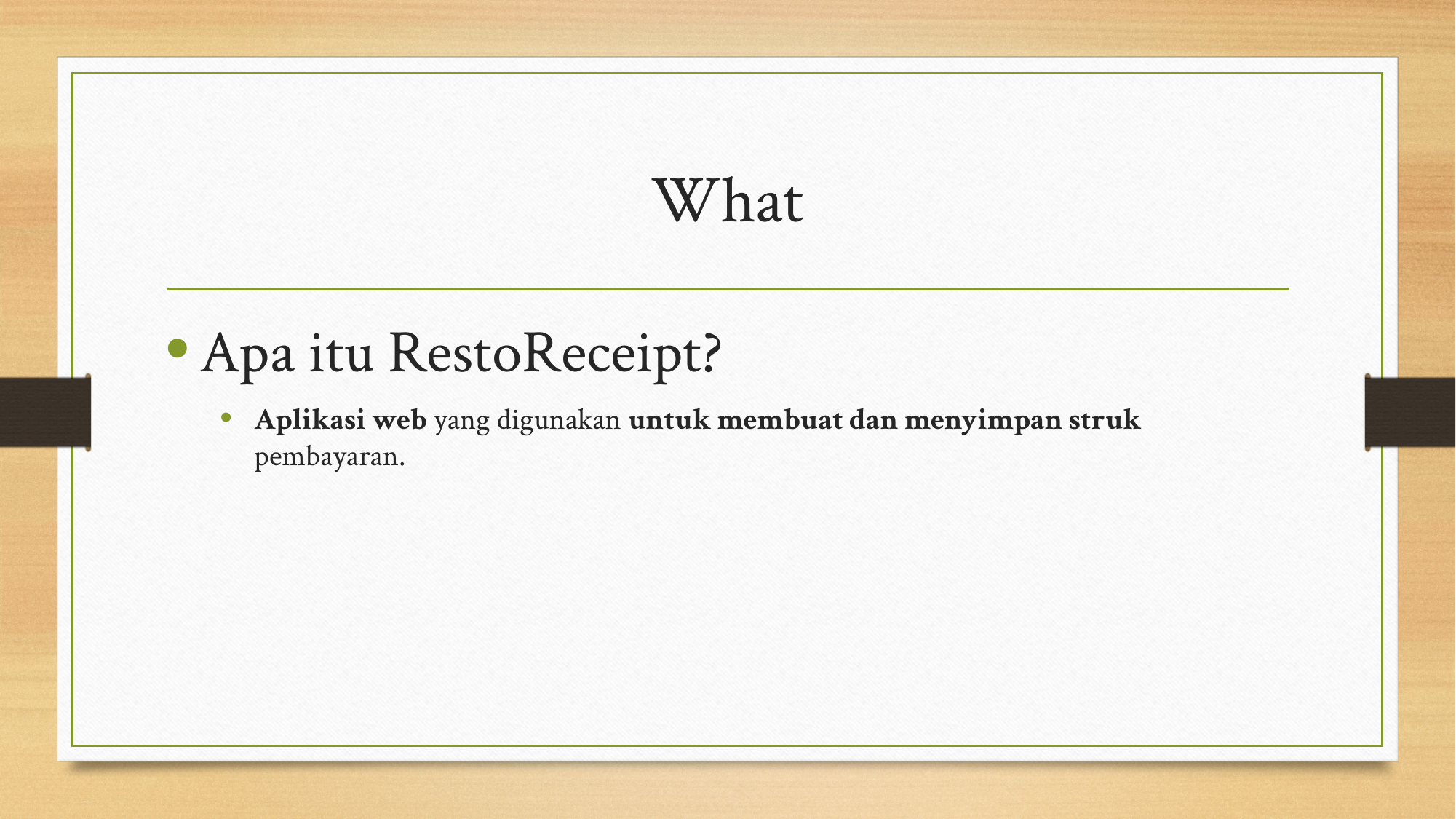

# What
Apa itu RestoReceipt?
Aplikasi web yang digunakan untuk membuat dan menyimpan struk pembayaran.